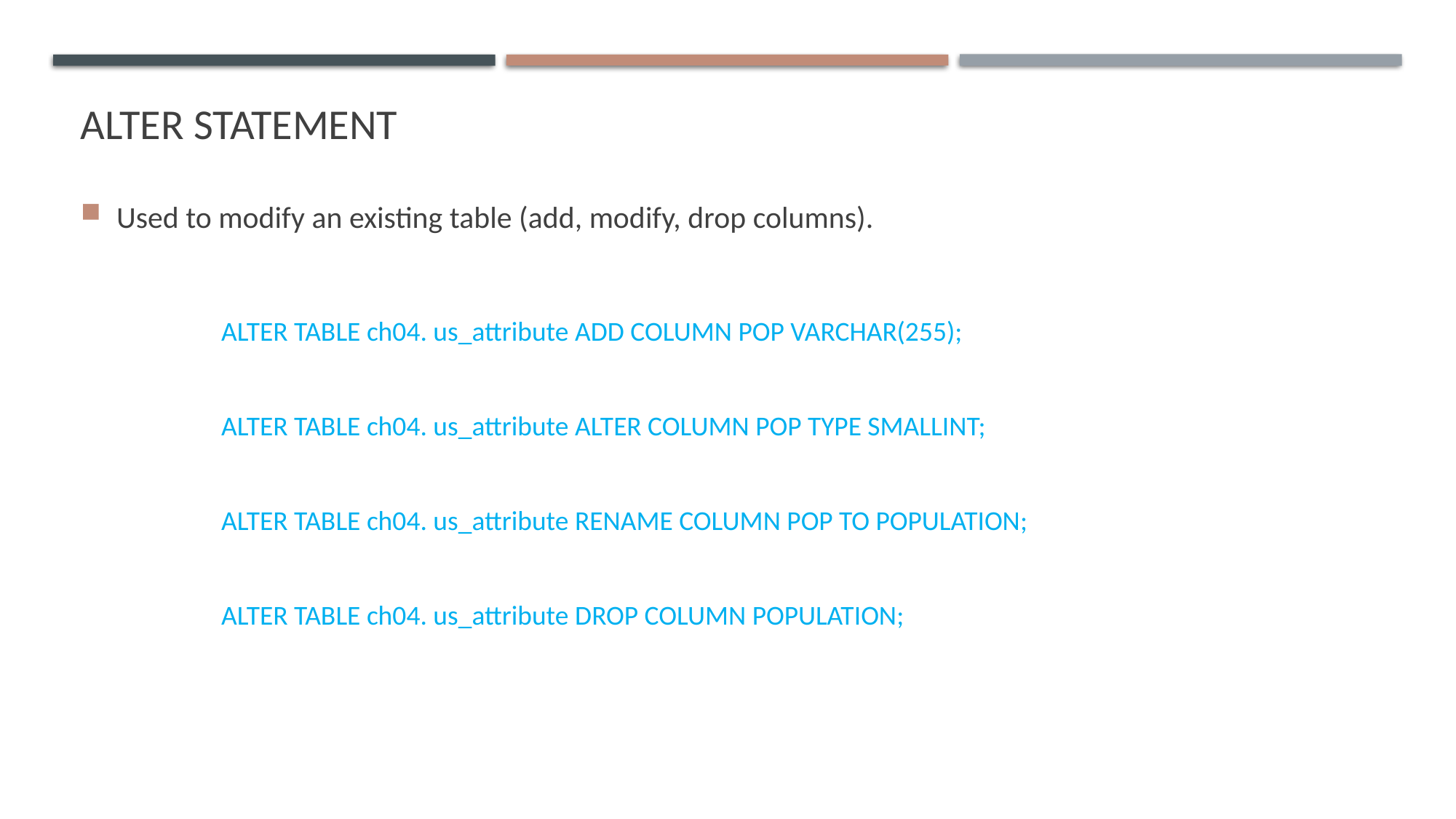

# alter statement
Used to modify an existing table (add, modify, drop columns).
ALTER TABLE ch04. us_attribute ADD COLUMN POP VARCHAR(255);

ALTER TABLE ch04. us_attribute ALTER COLUMN POP TYPE SMALLINT;

ALTER TABLE ch04. us_attribute RENAME COLUMN POP TO POPULATION;

ALTER TABLE ch04. us_attribute DROP COLUMN POPULATION;